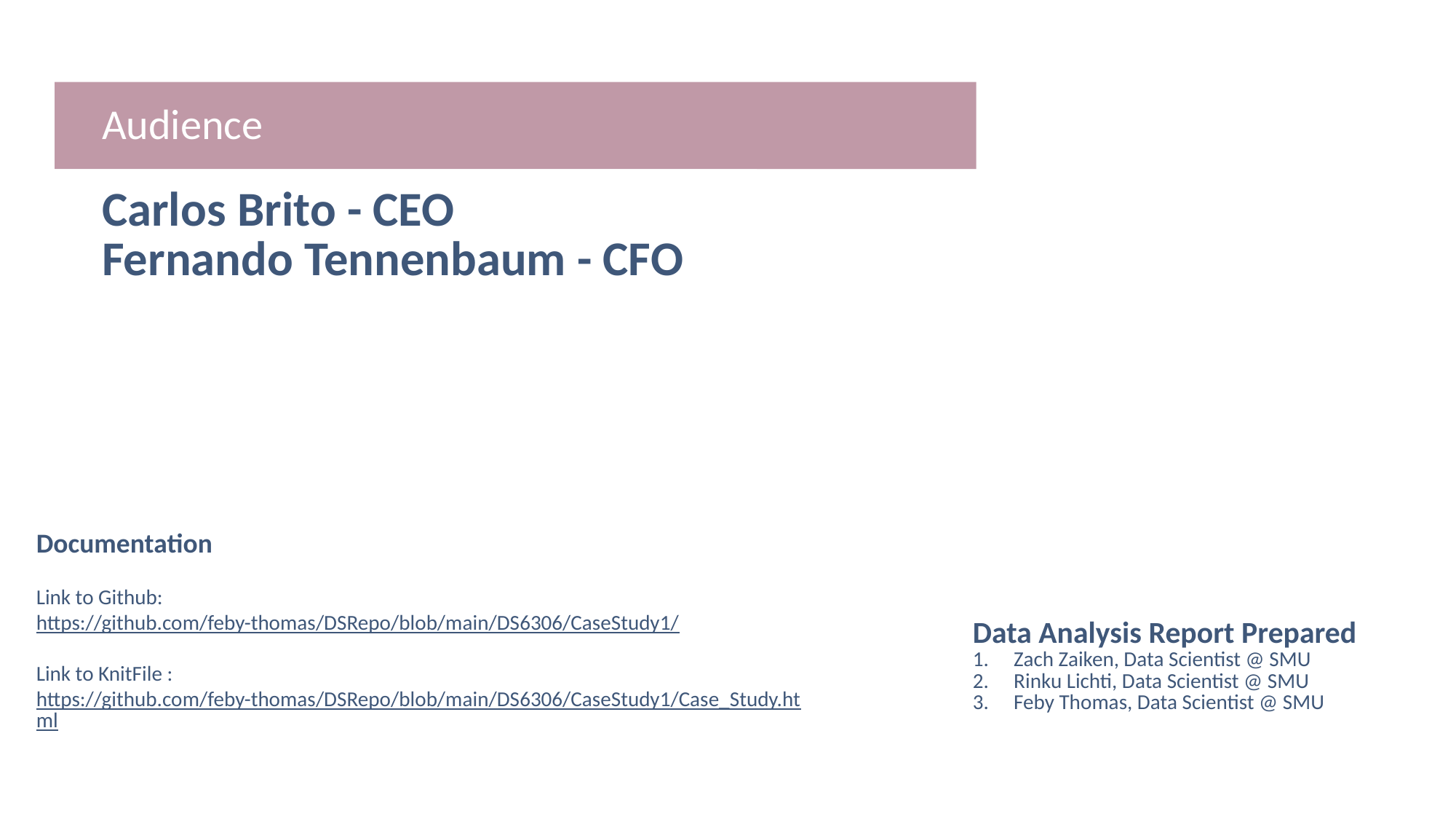

Audience
# Carlos Brito - CEO Fernando Tennenbaum - CFO
Documentation

Link to Github:
https://github.com/feby-thomas/DSRepo/blob/main/DS6306/CaseStudy1/

Link to KnitFile :
https://github.com/feby-thomas/DSRepo/blob/main/DS6306/CaseStudy1/Case_Study.html

Data Analysis Report Prepared
Zach Zaiken, Data Scientist @ SMU
Rinku Lichti, Data Scientist @ SMU
Feby Thomas, Data Scientist @ SMU